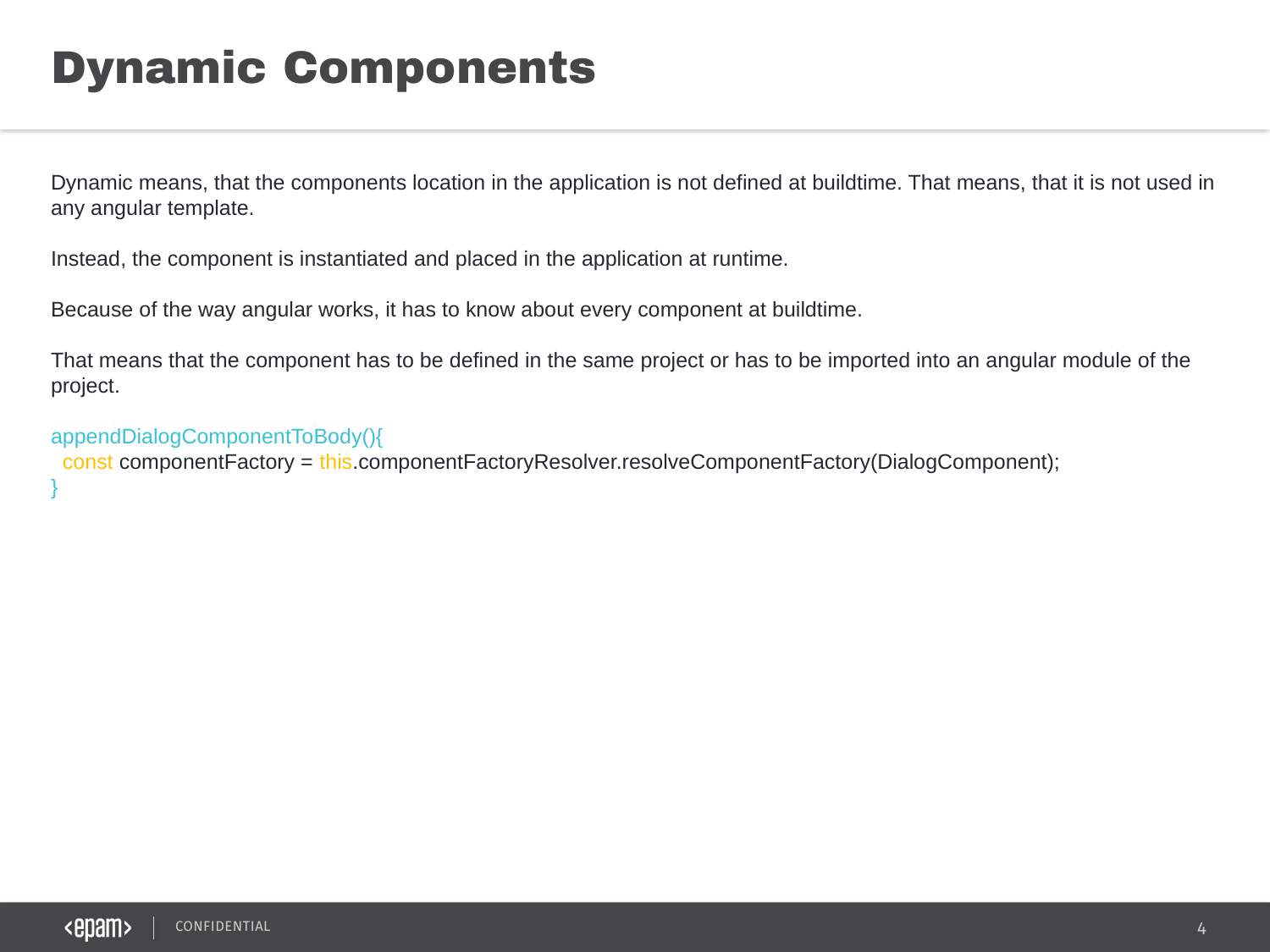

Dynamic Components
Dynamic means, that the components location in the application is not defined at buildtime. That means, that it is not used in any angular template.

Instead, the component is instantiated and placed in the application at runtime.

Because of the way angular works, it has to know about every component at buildtime.

That means that the component has to be defined in the same project or has to be imported into an angular module of the project.

appendDialogComponentToBody(){
  const componentFactory = this.componentFactoryResolver.resolveComponentFactory(DialogComponent);
}